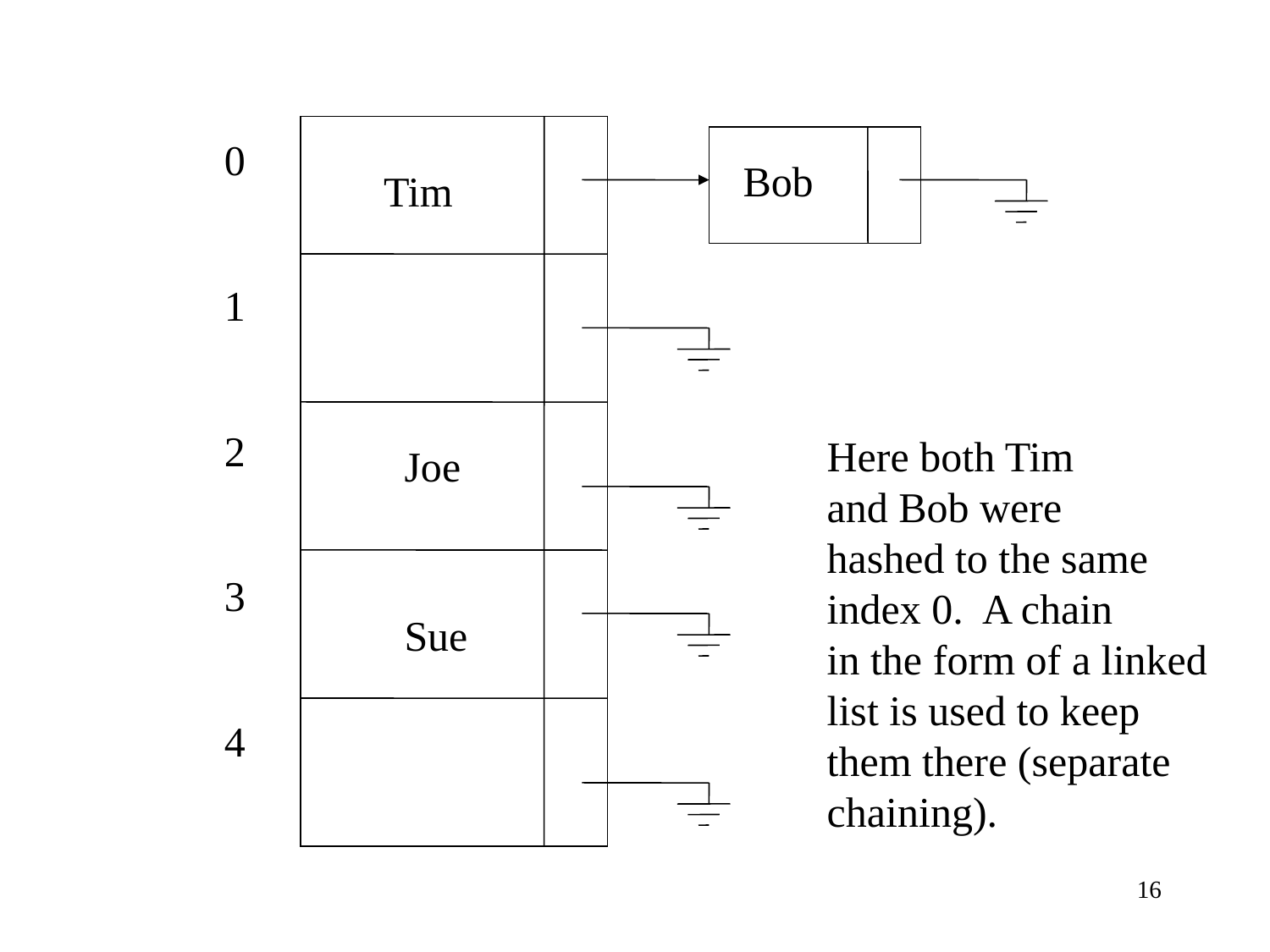

0

Bob
Tim

1

2
Here both Tim
and Bob were
hashed to the same
index 0.  A chain
in the form of a linked
list is used to keep
them there (separate
chaining).
Joe

3
Sue

4

16